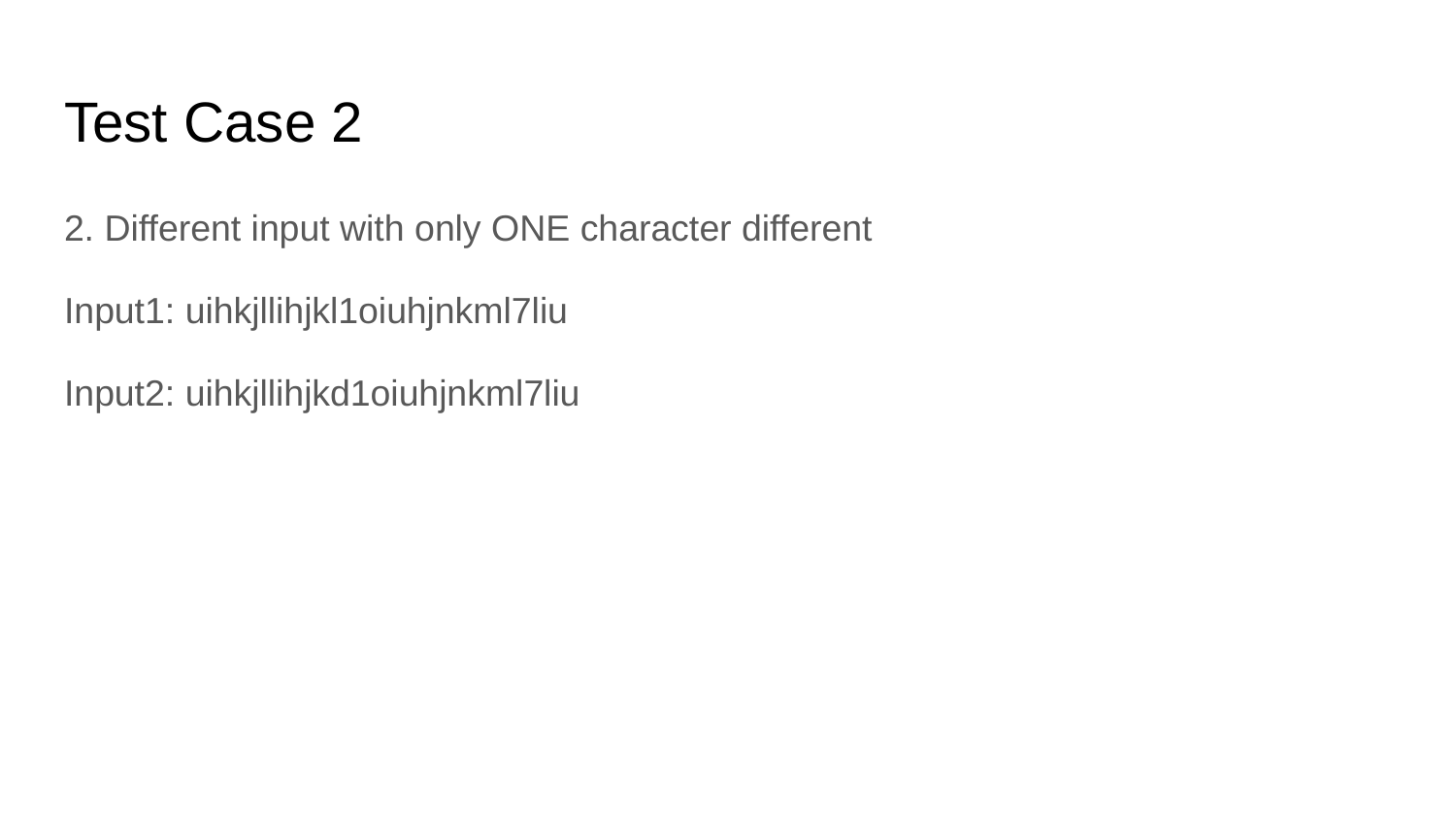

# Test Case 2
2. Different input with only ONE character different
Input1: uihkjllihjkl1oiuhjnkml7liu
Input2: uihkjllihjkd1oiuhjnkml7liu